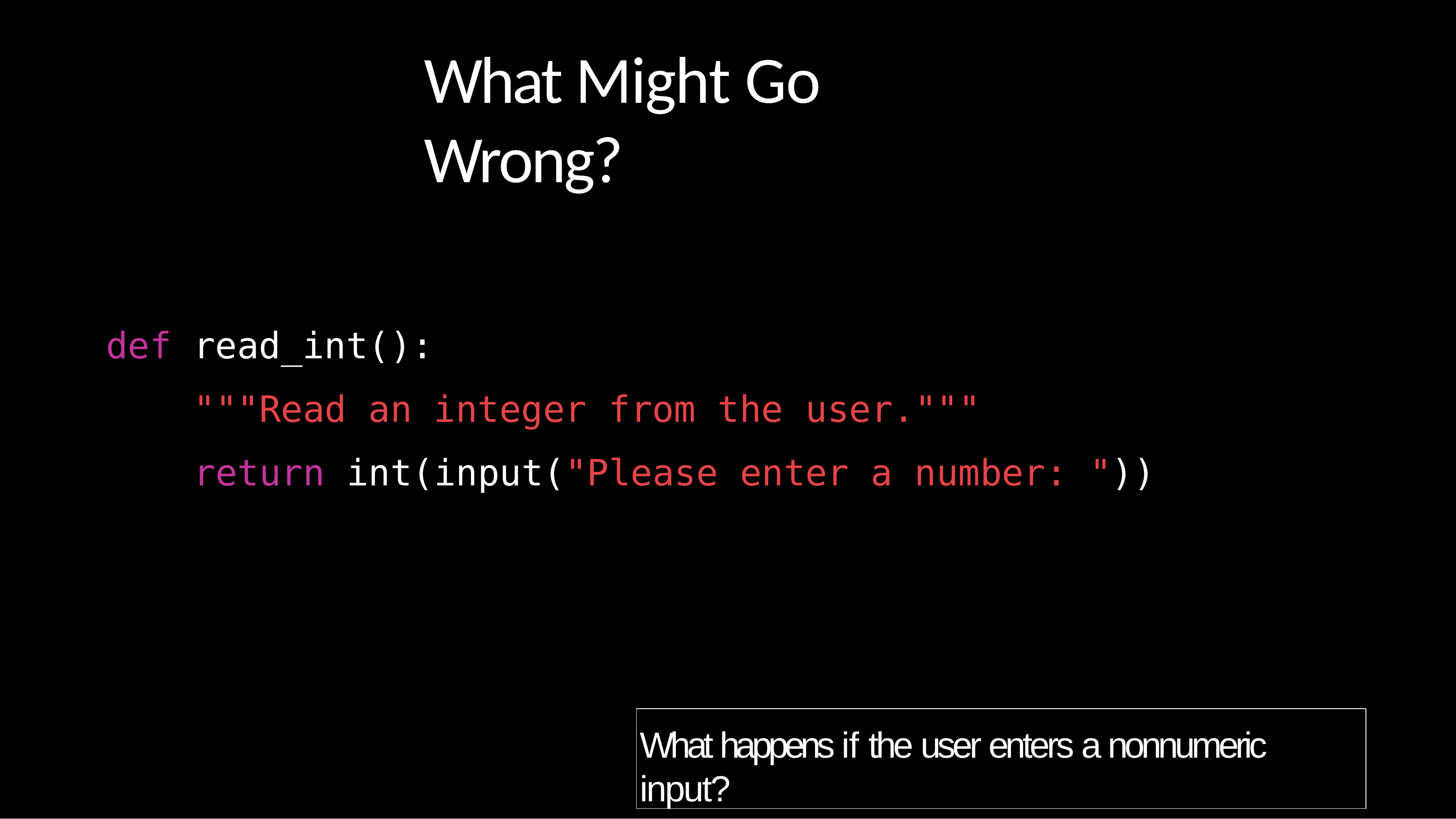

# What Might Go Wrong?
def read_int():
"""Read an integer from the user."""
return int(input("Please enter a number: "))
What happens if the user enters a nonnumeric input?